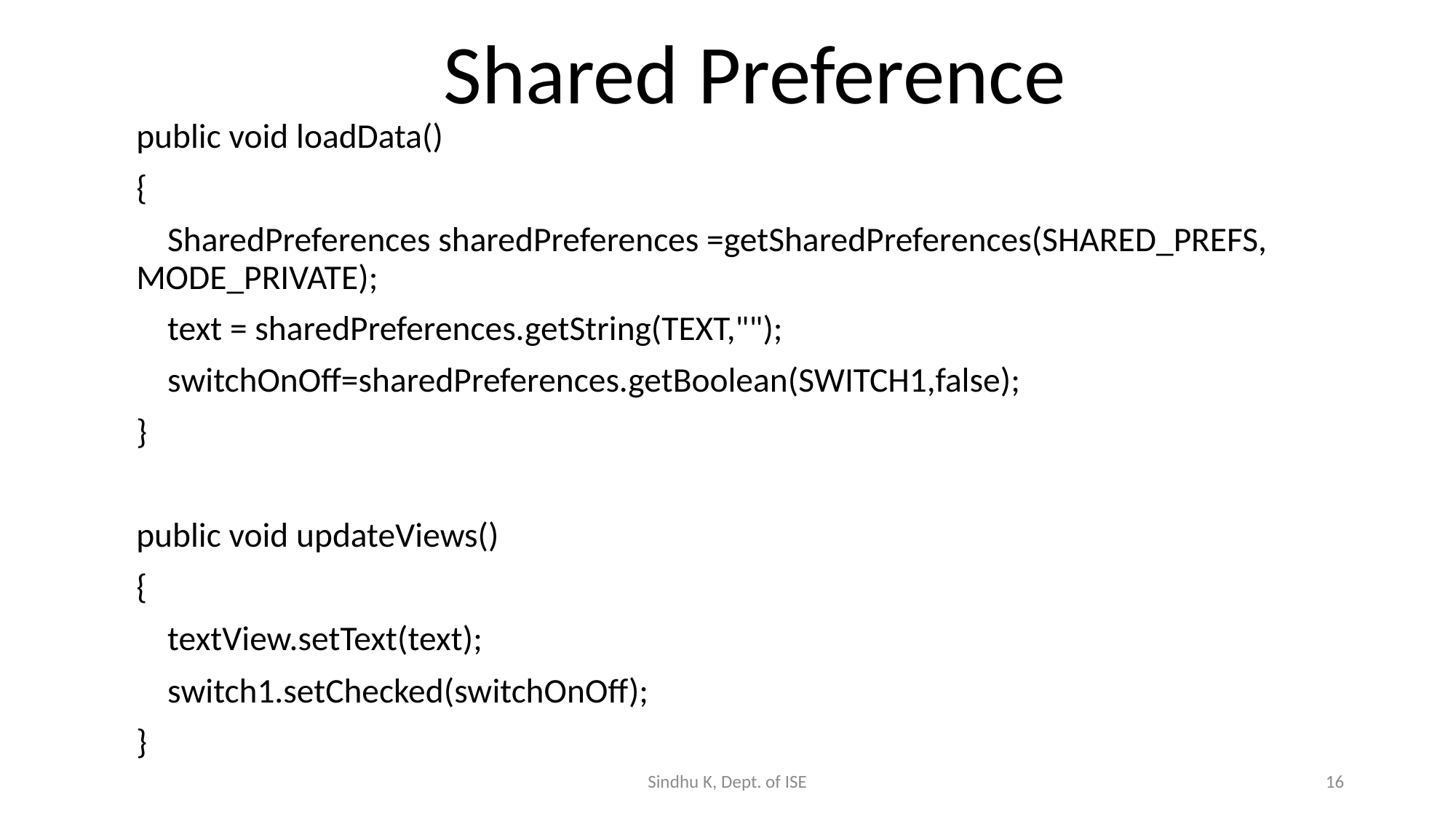

# Shared Preference
public void loadData()
{
    SharedPreferences sharedPreferences =getSharedPreferences(SHARED_PREFS, MODE_PRIVATE);
    text = sharedPreferences.getString(TEXT,"");
    switchOnOff=sharedPreferences.getBoolean(SWITCH1,false);
}

public void updateViews()
{
    textView.setText(text);
    switch1.setChecked(switchOnOff);
}
Sindhu K, Dept. of ISE
16